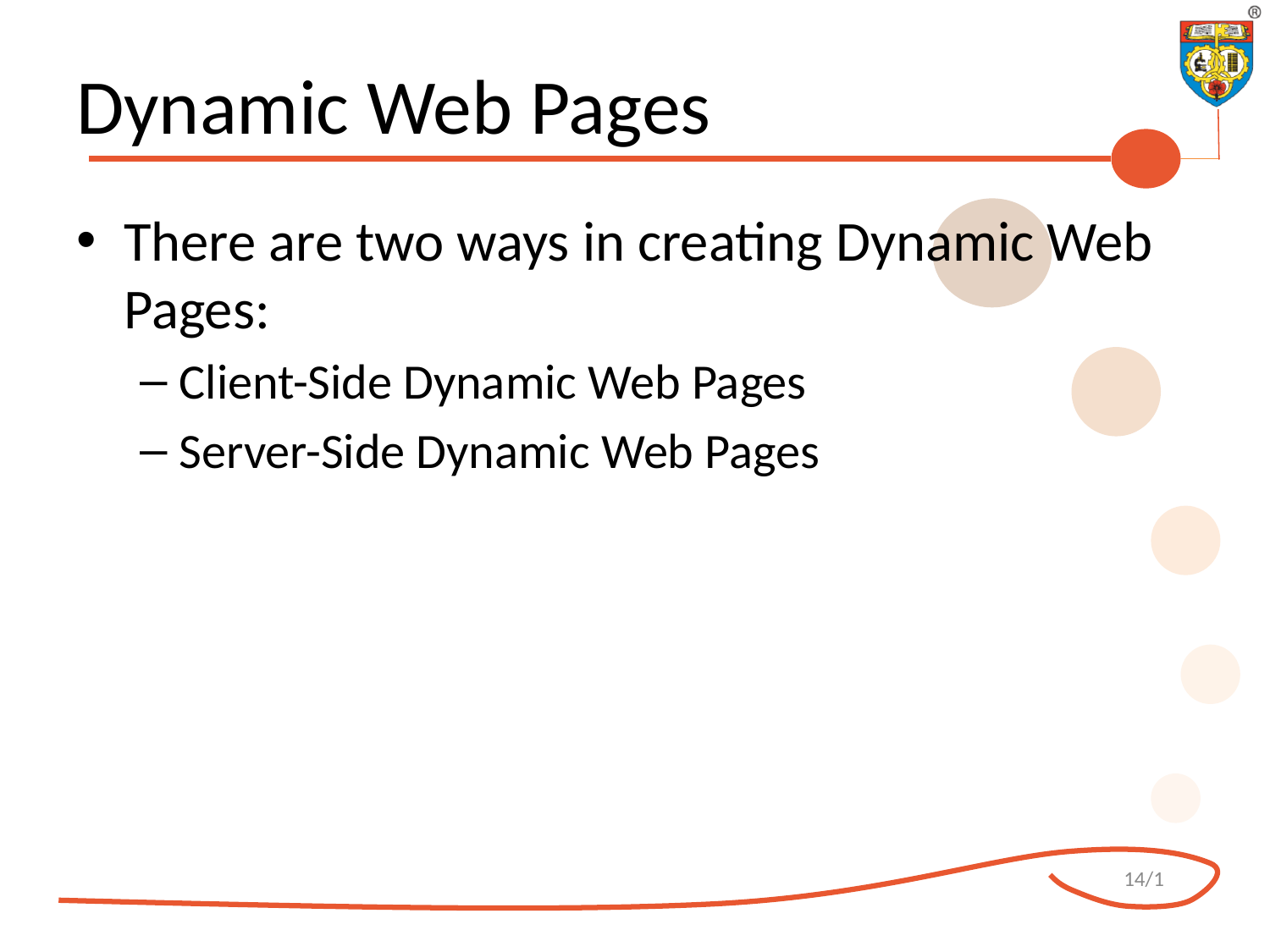

# Dynamic Web Pages
There are two ways in creating Dynamic Web Pages:
Client-Side Dynamic Web Pages
Server-Side Dynamic Web Pages